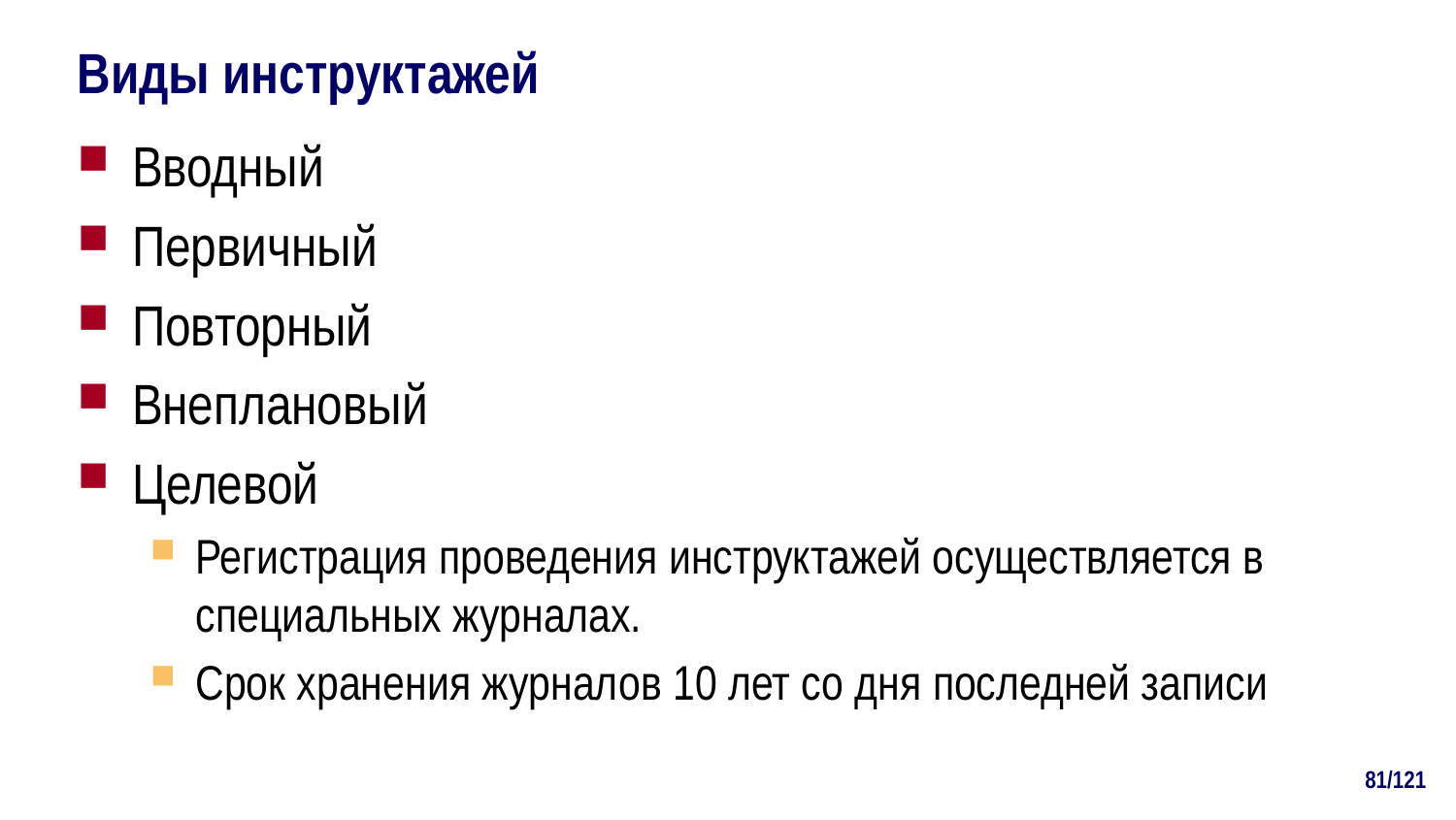

# Виды инструктажей
Вводный
Первичный
Повторный
Внеплановый
Целевой
Регистрация проведения инструктажей осуществляется в специальных журналах.
Срок хранения журналов 10 лет со дня последней записи